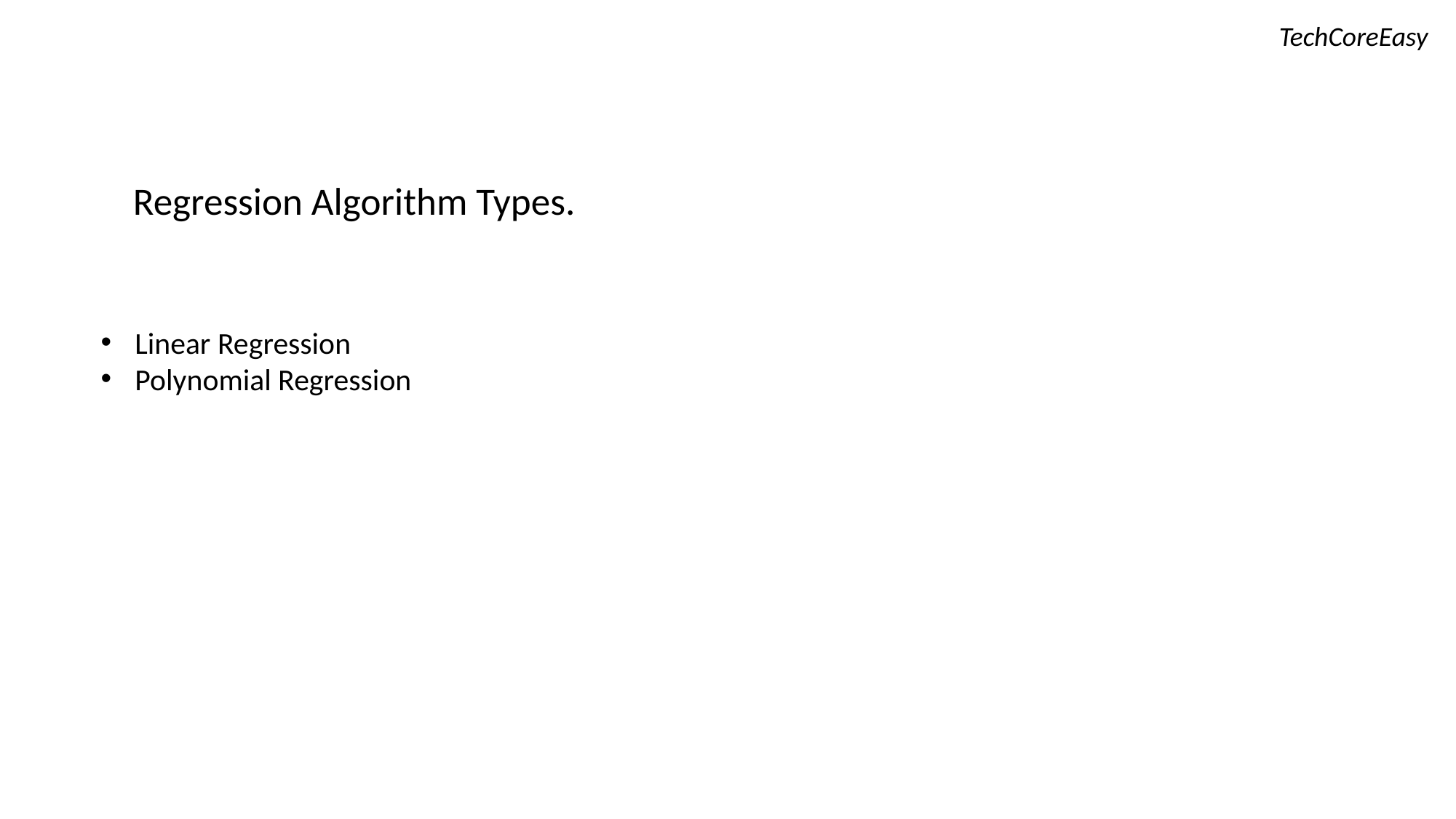

TechCoreEasy
Regression Algorithm Types.
Linear Regression
Polynomial Regression